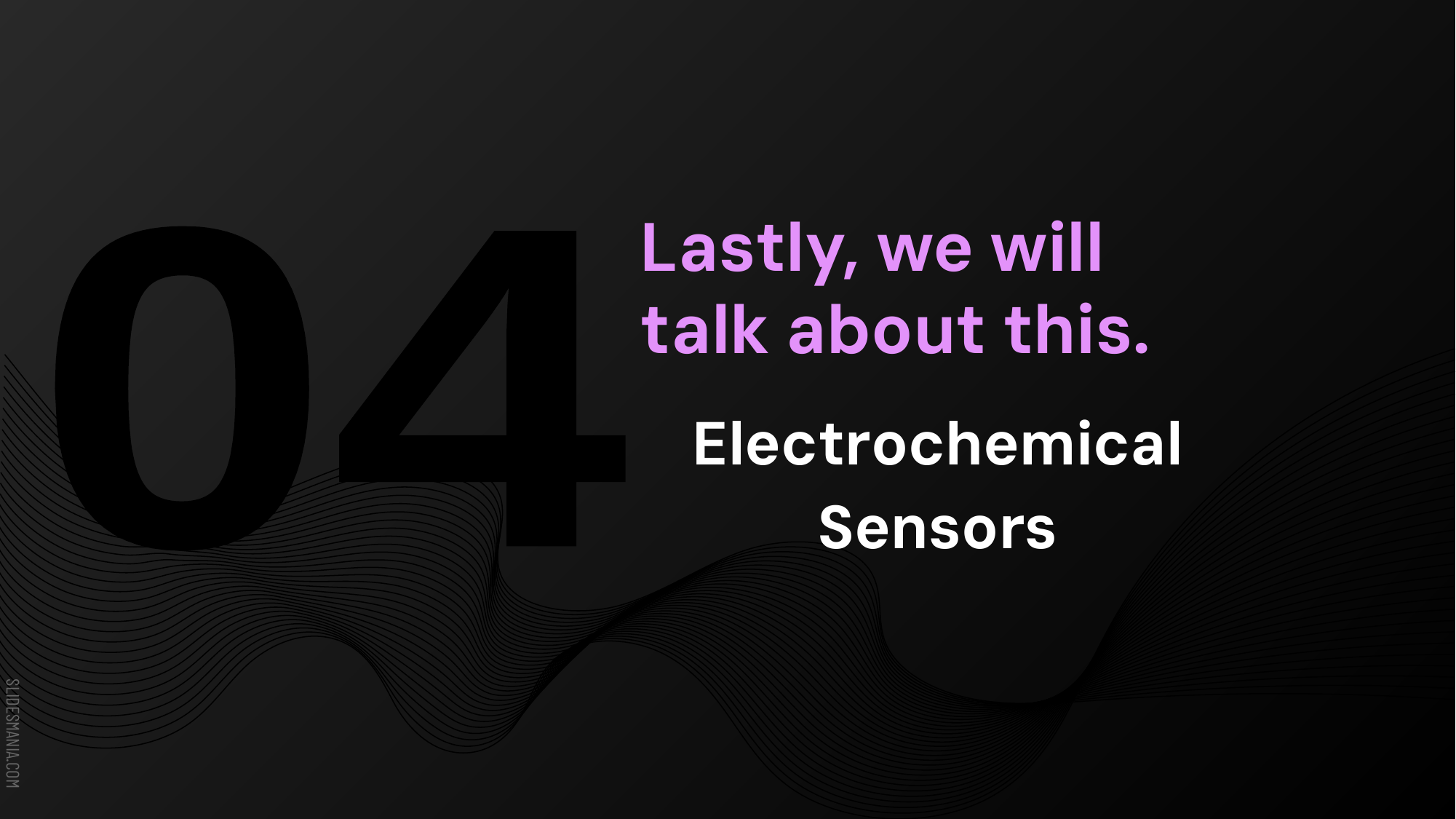

# Lastly, we will talk about this.
04
Electrochemical Sensors